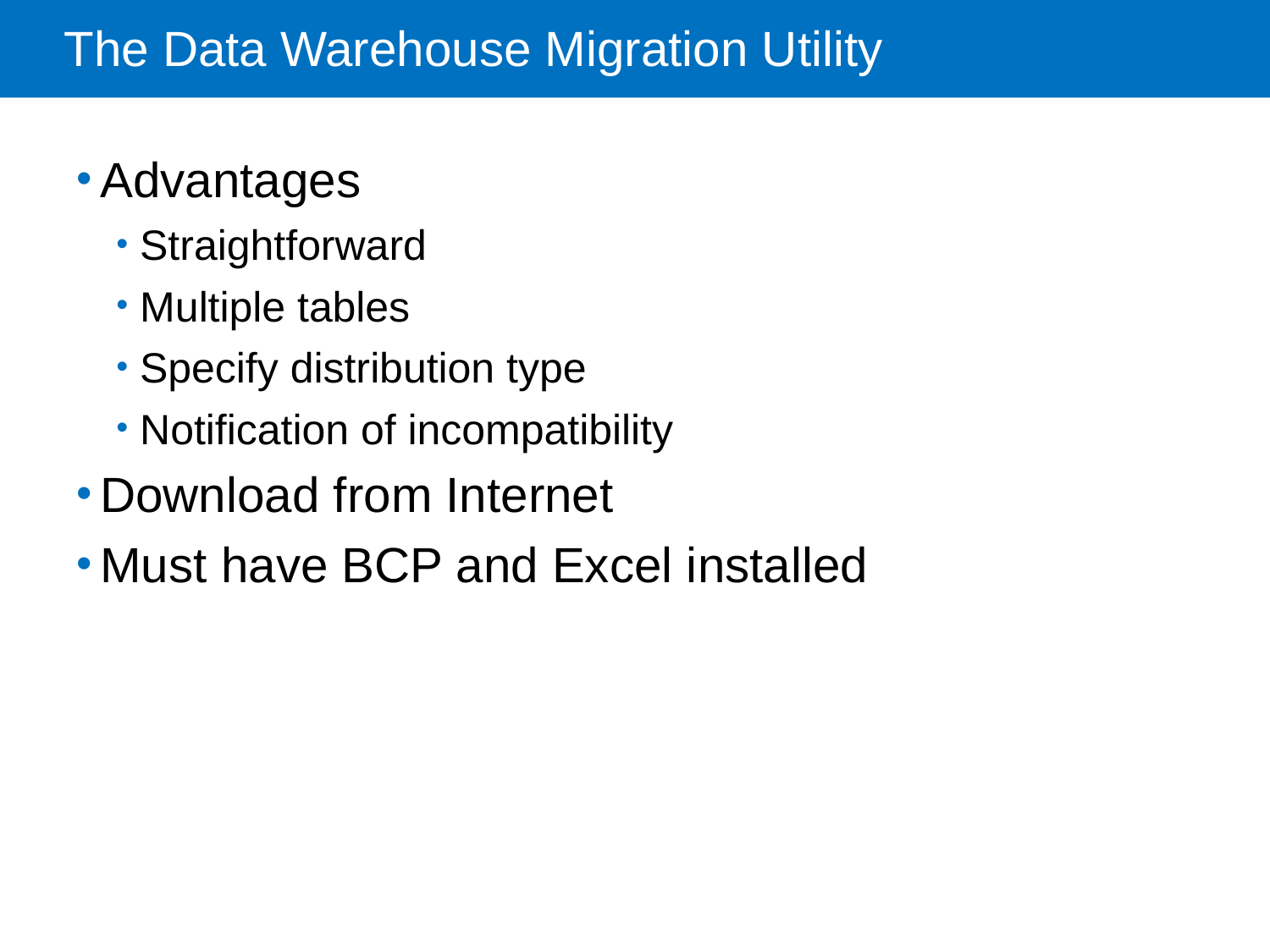

# The Data Warehouse Migration Utility
Advantages
Straightforward
Multiple tables
Specify distribution type
Notification of incompatibility
Download from Internet
Must have BCP and Excel installed